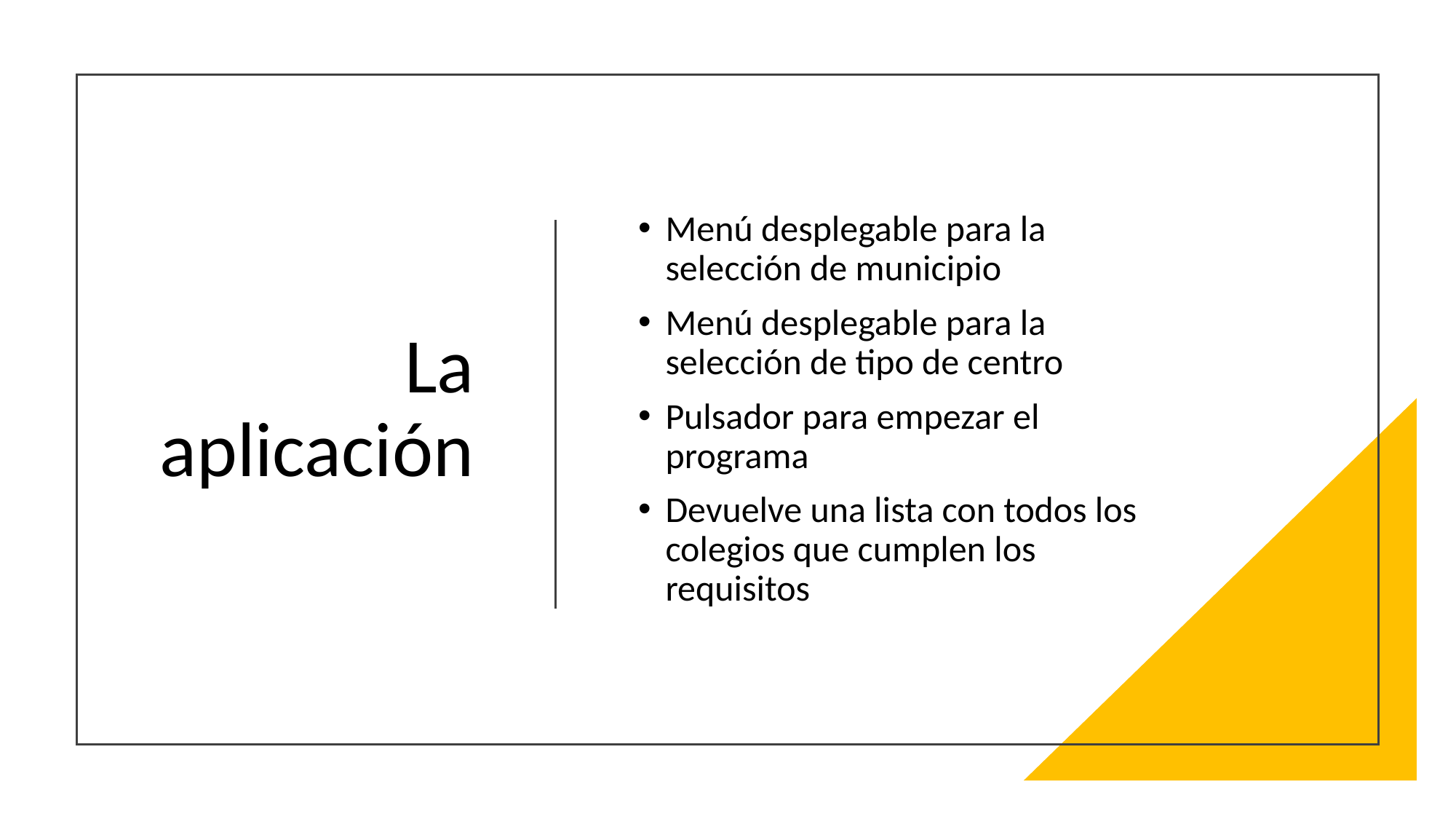

# La aplicación
Menú desplegable para la selección de municipio
Menú desplegable para la selección de tipo de centro
Pulsador para empezar el programa
Devuelve una lista con todos los colegios que cumplen los requisitos